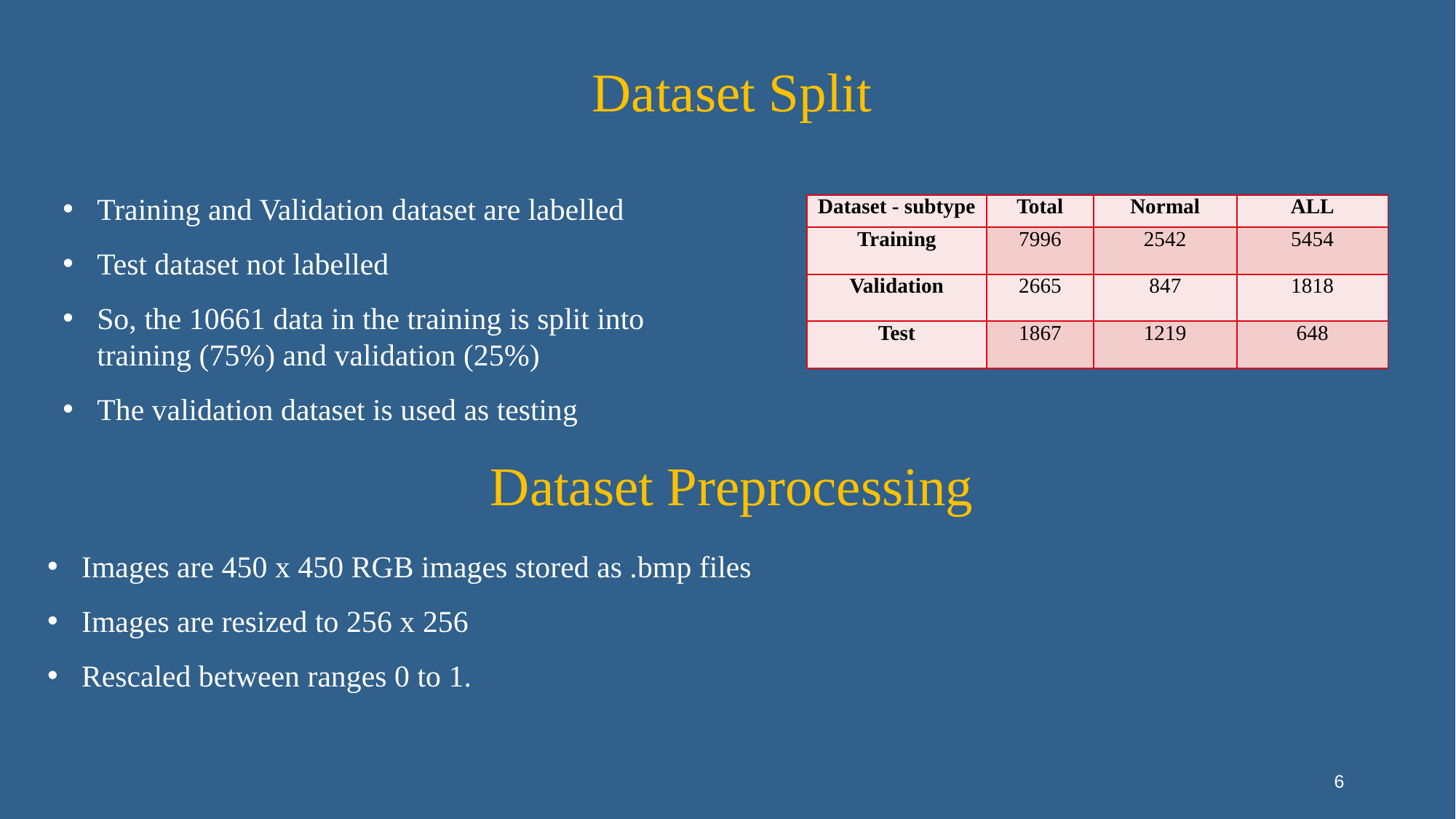

# Dataset Split
Training and Validation dataset are labelled
Test dataset not labelled
So, the 10661 data in the training is split into training (75%) and validation (25%)
The validation dataset is used as testing
| Dataset - subtype | Total | Normal | ALL |
| --- | --- | --- | --- |
| Training | 7996 | 2542 | 5454 |
| Validation | 2665 | 847 | 1818 |
| Test | 1867 | 1219 | 648 |
Dataset Preprocessing
Images are 450 x 450 RGB images stored as .bmp files
Images are resized to 256 x 256
Rescaled between ranges 0 to 1.

6